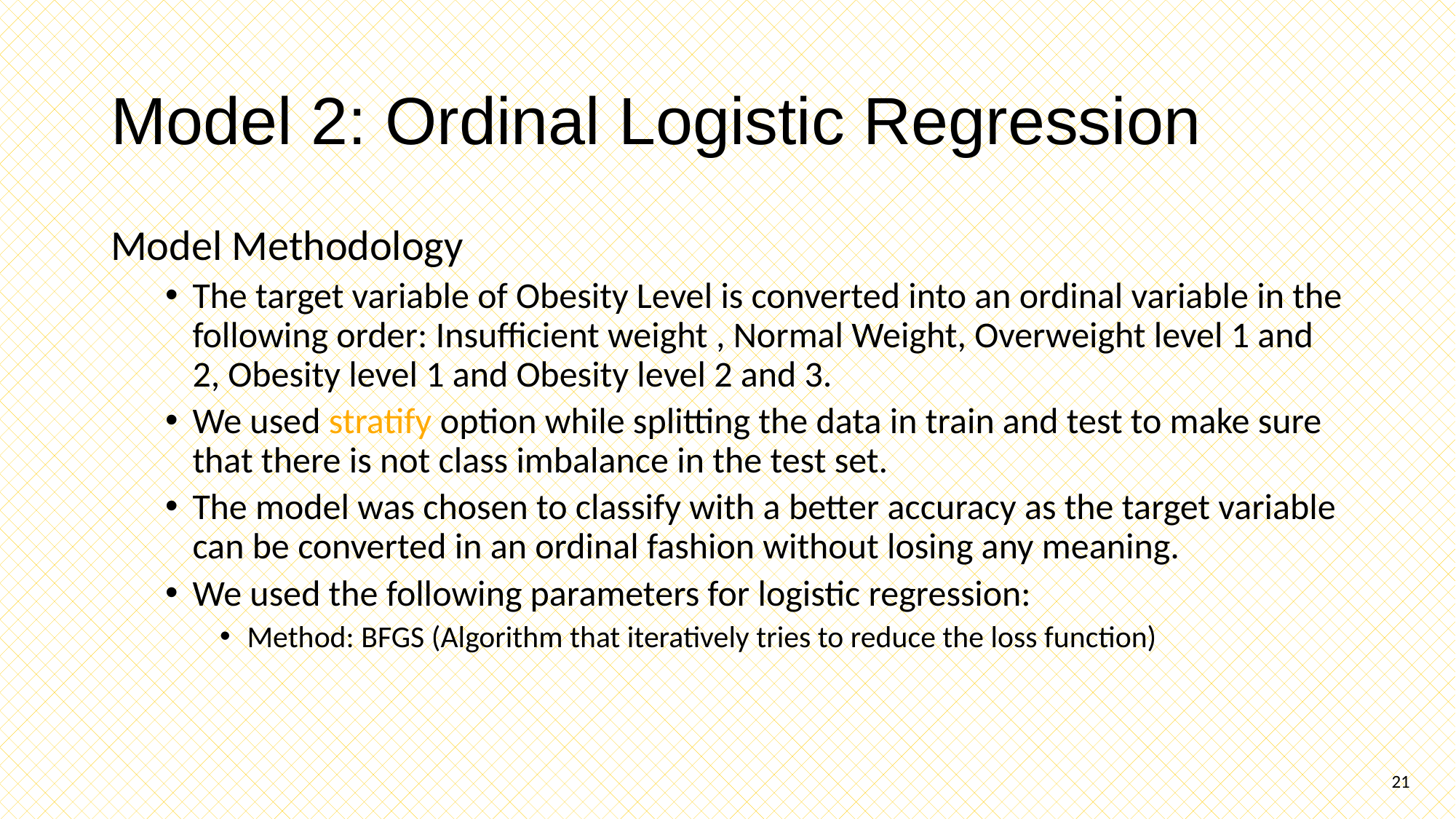

# Model 2: Ordinal Logistic Regression
Model Methodology
The target variable of Obesity Level is converted into an ordinal variable in the following order: Insufficient weight , Normal Weight, Overweight level 1 and 2, Obesity level 1 and Obesity level 2 and 3.
We used stratify option while splitting the data in train and test to make sure that there is not class imbalance in the test set.
The model was chosen to classify with a better accuracy as the target variable can be converted in an ordinal fashion without losing any meaning.
We used the following parameters for logistic regression:
Method: BFGS (Algorithm that iteratively tries to reduce the loss function)

21